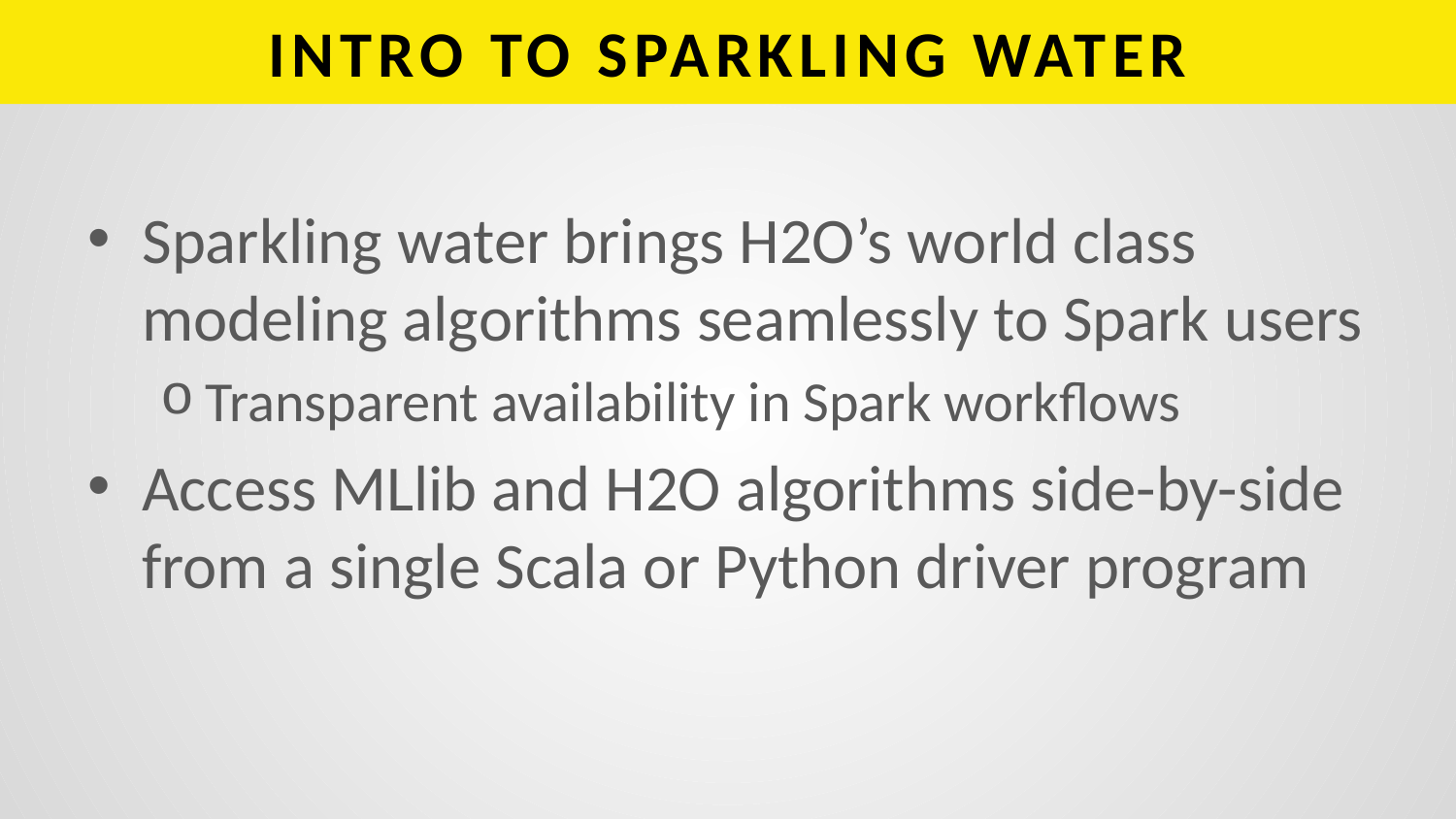

# INTRO TO SPARKLING WATER
Sparkling water brings H2O’s world class modeling algorithms seamlessly to Spark users
Transparent availability in Spark workflows
Access MLlib and H2O algorithms side-by-side from a single Scala or Python driver program